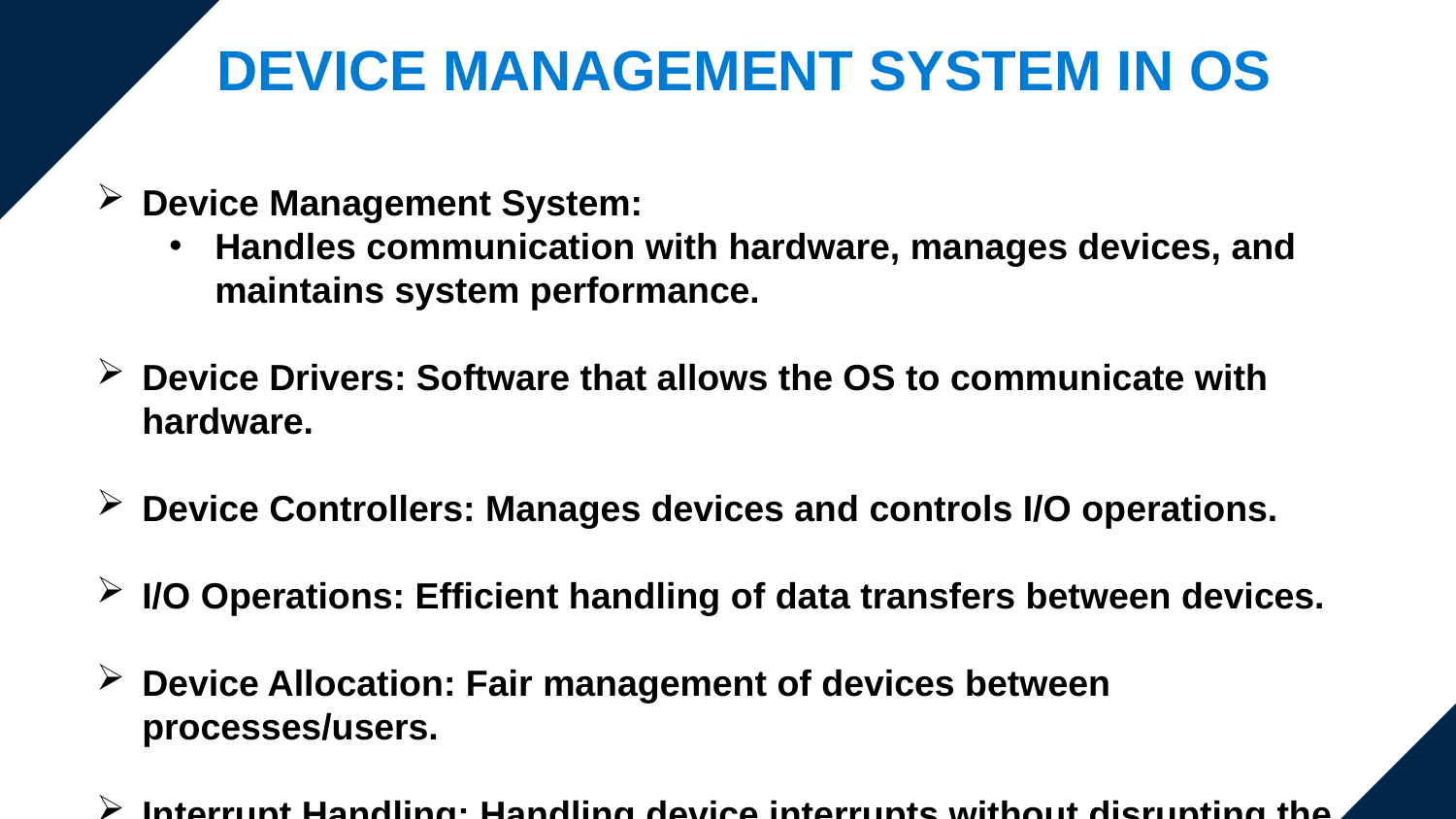

Device Management System in OS

Device Management System:
Handles communication with hardware, manages devices, and maintains system performance.

Device Drivers: Software that allows the OS to communicate with hardware.

Device Controllers: Manages devices and controls I/O operations.

I/O Operations: Efficient handling of data transfers between devices.

Device Allocation: Fair management of devices between processes/users.

Interrupt Handling: Handling device interrupts without disrupting the system.

Device Monitoring: Monitoring status and performing maintenance.